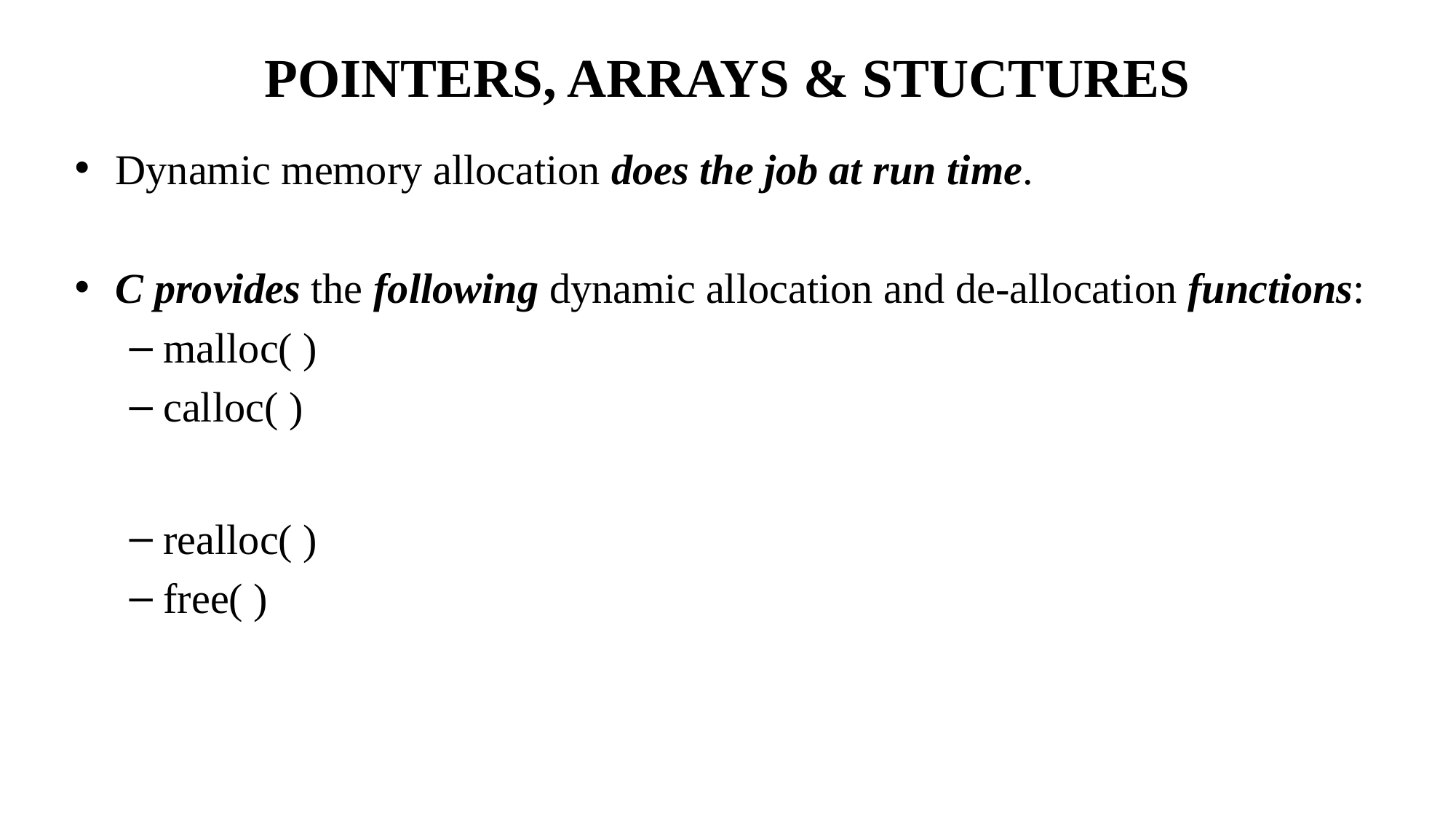

# POINTERS, ARRAYS & STUCTURES
Dynamic memory allocation does the job at run time.

C provides the following dynamic allocation and de-allocation functions:
malloc( )
calloc( )

realloc( )
free( )